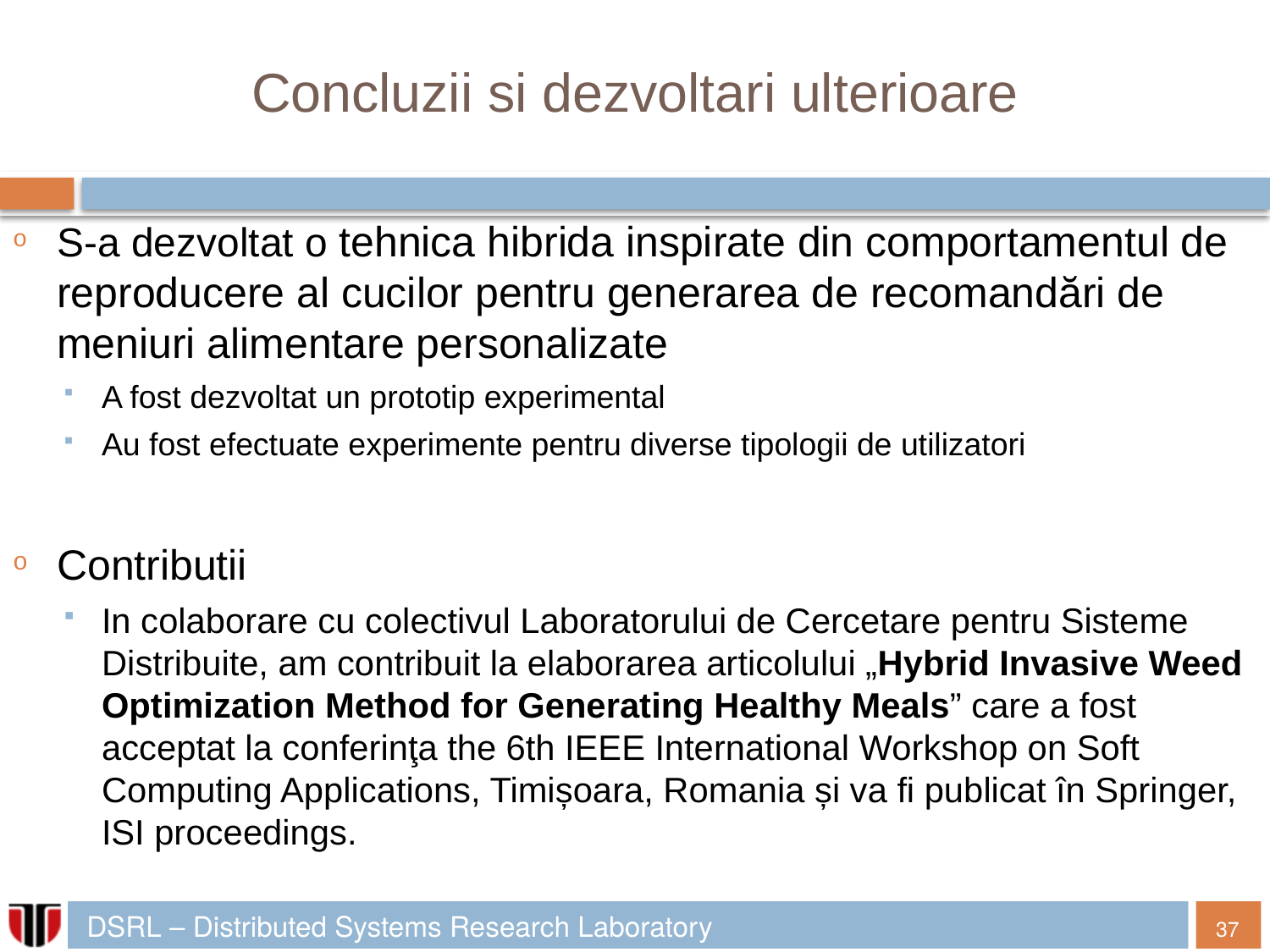

# Concluzii si dezvoltari ulterioare

S-a dezvoltat o tehnica hibrida inspirate din comportamentul de reproducere al cucilor pentru generarea de recomandări de meniuri alimentare personalizate
A fost dezvoltat un prototip experimental
Au fost efectuate experimente pentru diverse tipologii de utilizatori

Contributii
In colaborare cu colectivul Laboratorului de Cercetare pentru Sisteme Distribuite, am contribuit la elaborarea articolului „Hybrid Invasive Weed Optimization Method for Generating Healthy Meals” care a fost acceptat la conferinţa the 6th IEEE International Workshop on Soft Computing Applications, Timișoara, Romania și va fi publicat în Springer, ISI proceedings.

37